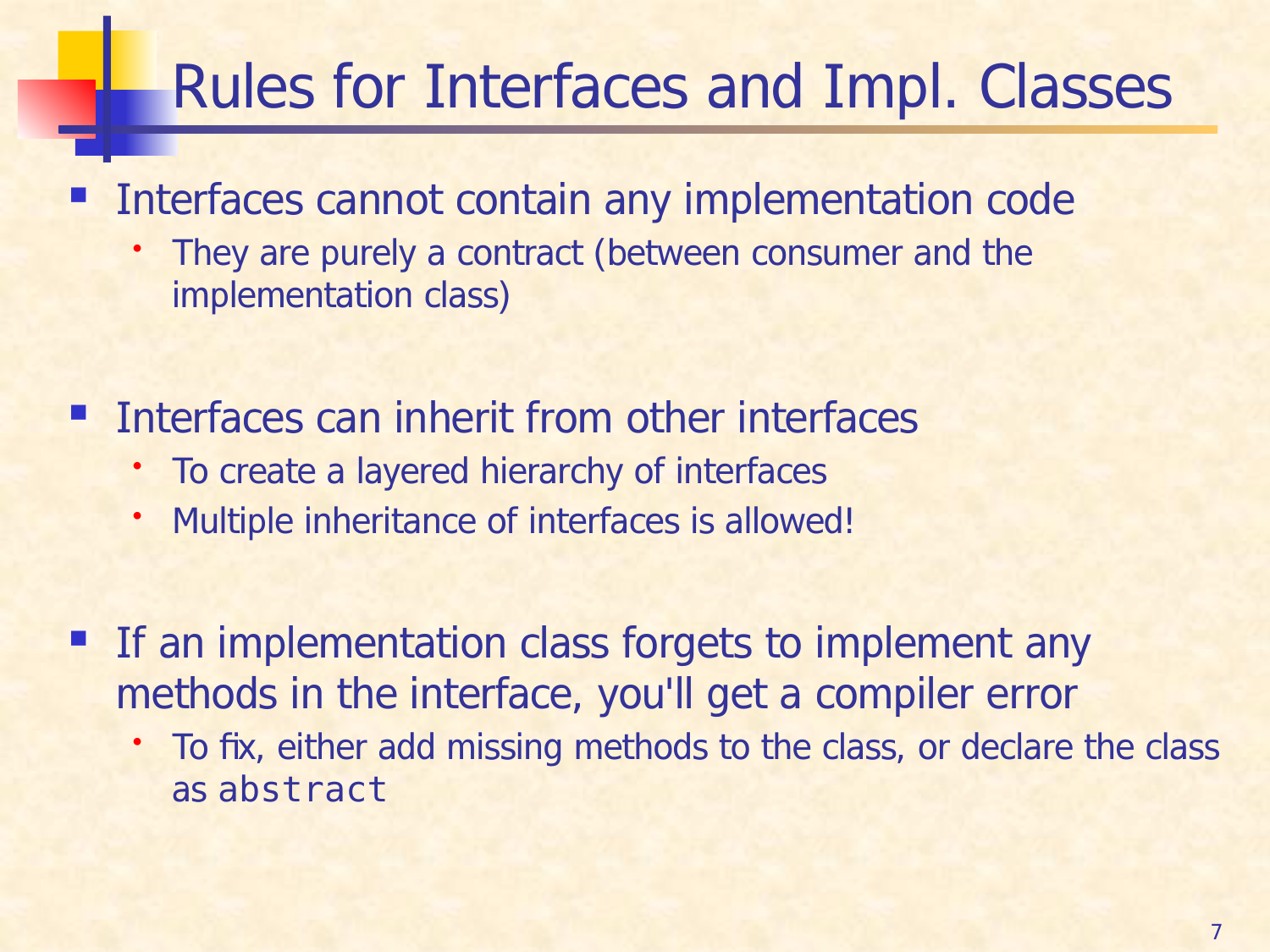

# Rules for Interfaces and Impl. Classes
Interfaces cannot contain any implementation code
They are purely a contract (between consumer and the implementation class)

Interfaces can inherit from other interfaces
To create a layered hierarchy of interfaces
Multiple inheritance of interfaces is allowed!

If an implementation class forgets to implement any methods in the interface, you'll get a compiler error
To fix, either add missing methods to the class, or declare the class as abstract

7